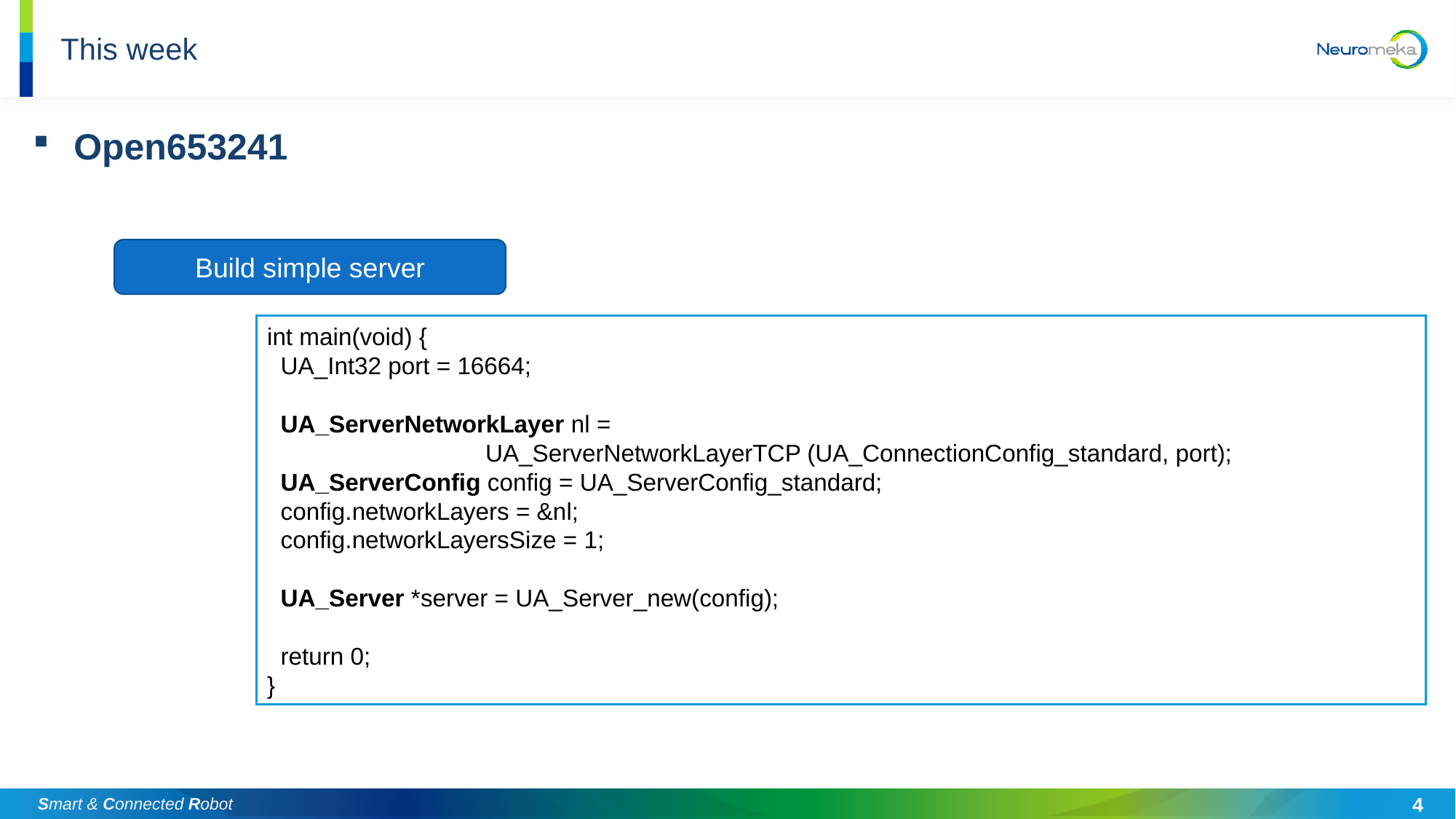

# This week
Open653241

Build simple server
int main(void) {
  UA_Int32 port = 16664;

  UA_ServerNetworkLayer nl =
		UA_ServerNetworkLayerTCP (UA_ConnectionConfig_standard, port);
  UA_ServerConfig config = UA_ServerConfig_standard;
  config.networkLayers = &nl;
  config.networkLayersSize = 1;

  UA_Server *server = UA_Server_new(config);

  return 0;
}